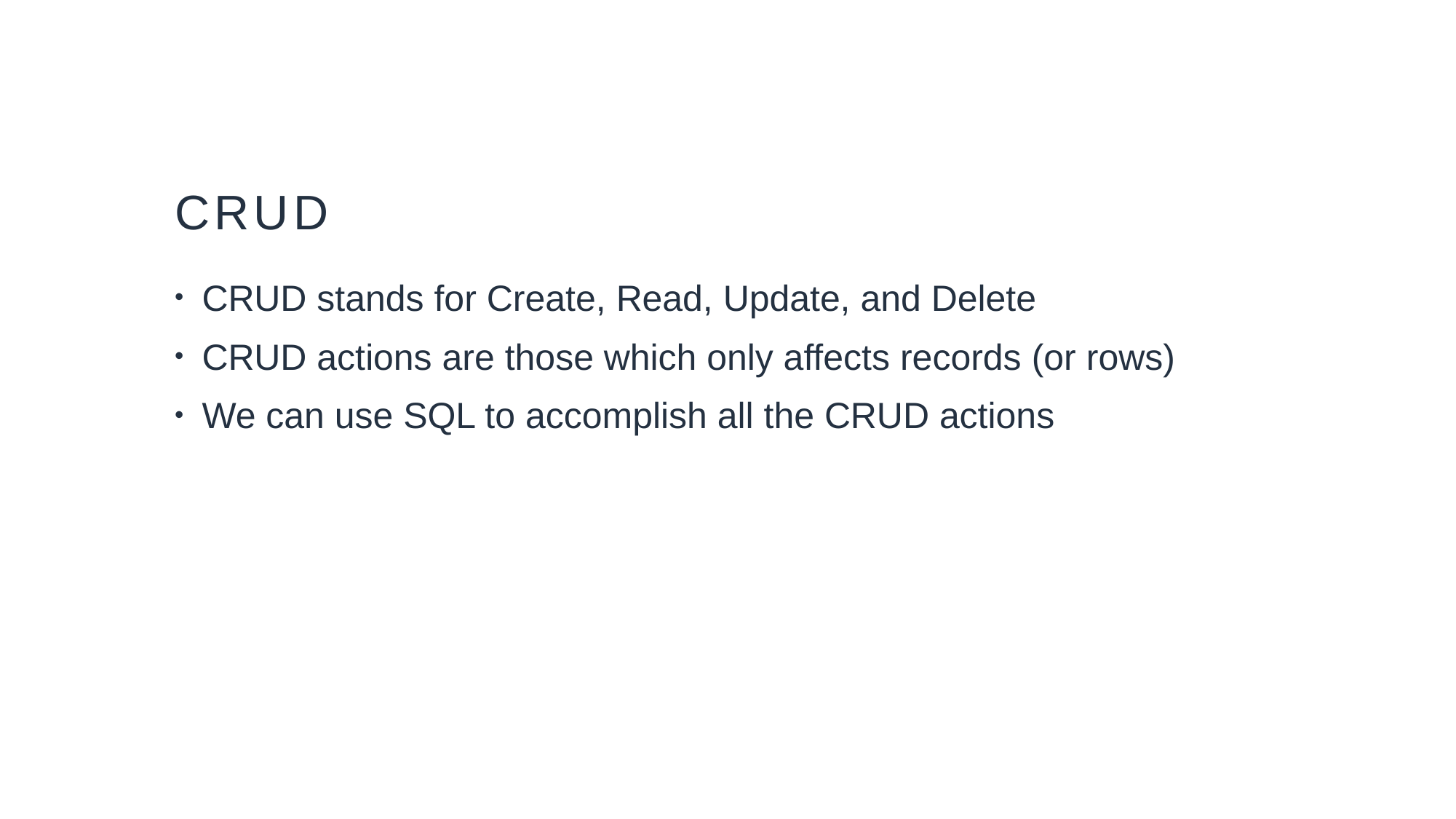

# crud
CRUD stands for Create, Read, Update, and Delete
CRUD actions are those which only affects records (or rows)
We can use SQL to accomplish all the CRUD actions